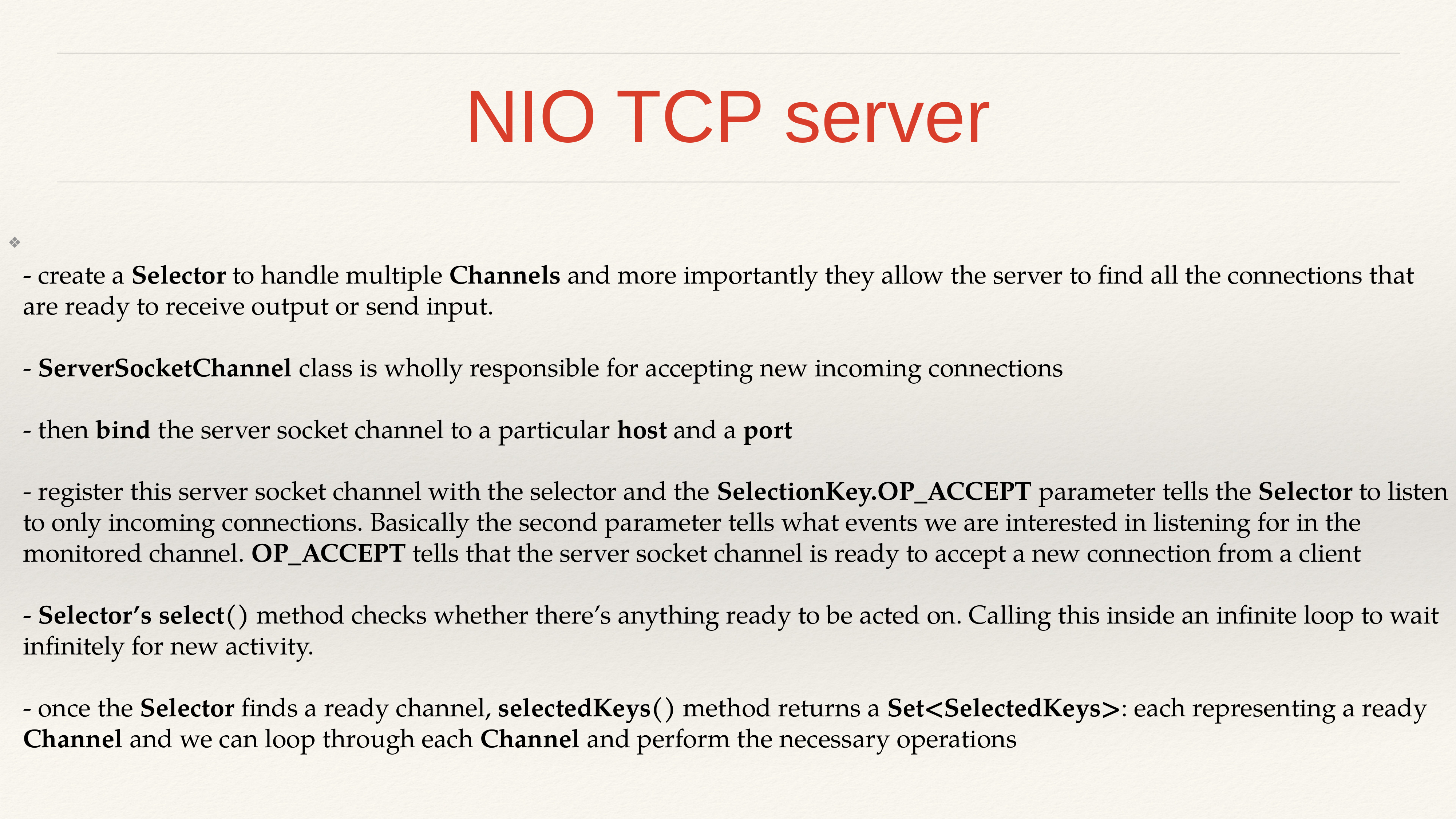

# NIO TCP server
- create a Selector to handle multiple Channels and more importantly they allow the server to find all the connections that are ready to receive output or send input.
- ServerSocketChannel class is wholly responsible for accepting new incoming connections
- then bind the server socket channel to a particular host and a port
- register this server socket channel with the selector and the SelectionKey.OP_ACCEPT parameter tells the Selector to listen to only incoming connections. Basically the second parameter tells what events we are interested in listening for in the monitored channel. OP_ACCEPT tells that the server socket channel is ready to accept a new connection from a client
- Selector’s select() method checks whether there’s anything ready to be acted on. Calling this inside an infinite loop to wait infinitely for new activity.
- once the Selector finds a ready channel, selectedKeys() method returns a Set<SelectedKeys>: each representing a ready Channel and we can loop through each Channel and perform the necessary operations